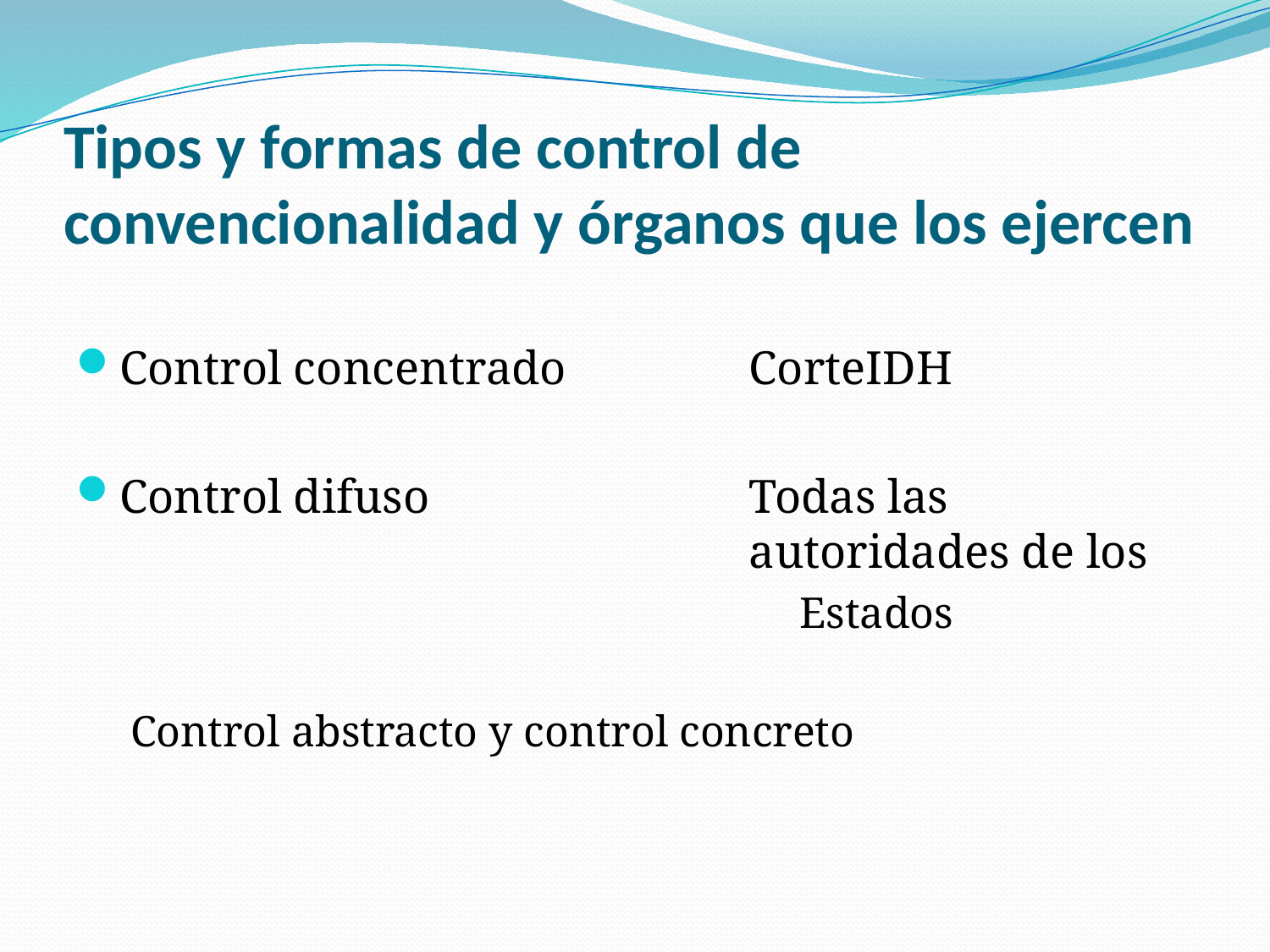

# Tipos y formas de control de convencionalidad y órganos que los ejercen

Control concentrado		CorteIDH

Control difuso			Todas las 							autoridades de los
						Estados

Control abstracto y control concreto